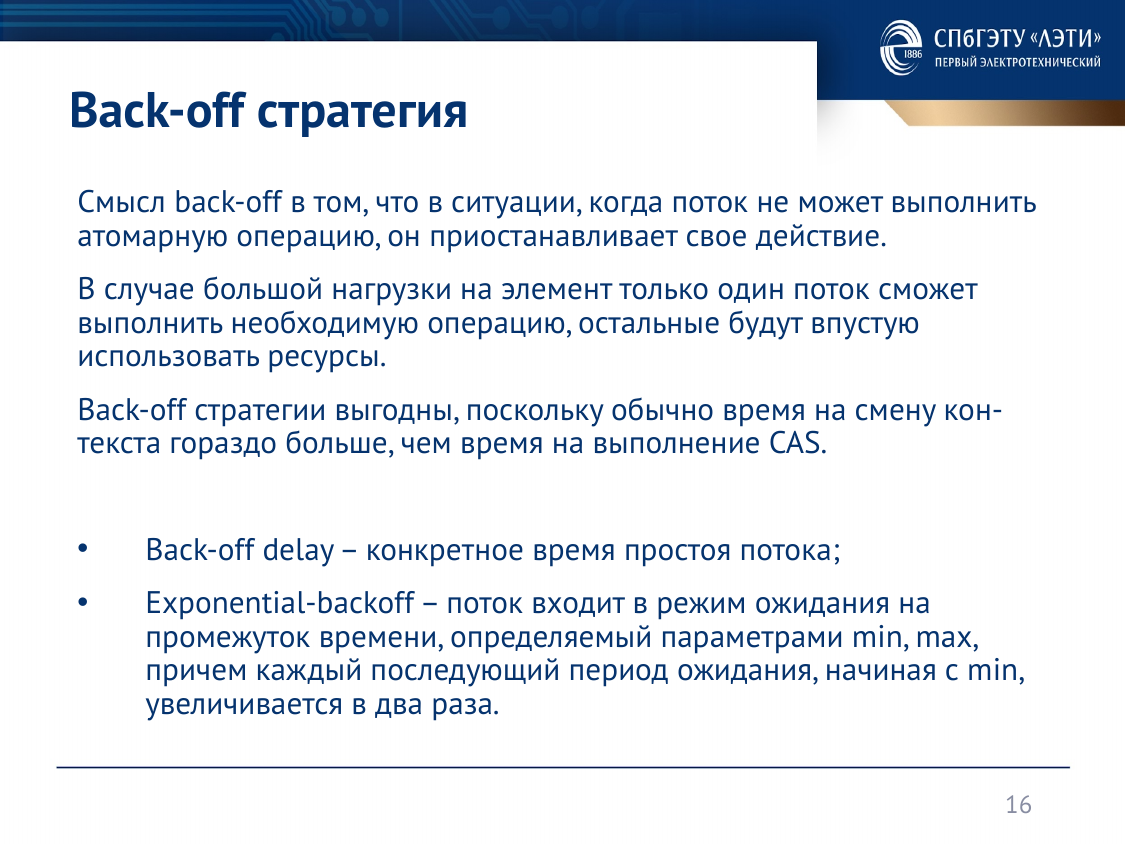

# Back-off стратегия
Смысл back-off в том, что в ситуации, когда поток не может выполнить атомарную операцию, он приостанавливает свое действие.
В случае большой нагрузки на элемент только один поток сможет выполнить необходимую операцию, остальные будут впустую использовать ресурсы.
Back-off стратегии выгодны, поскольку обычно время на смену кон-текста гораздо больше, чем время на выполнение CAS.

Back-off delay – конкретное время простоя потока;
Exponential-backoff – поток входит в режим ожидания на промежуток времени, определяемый параметрами min, max, причем каждый последующий период ожидания, начиная с min, увеличивается в два раза.
16